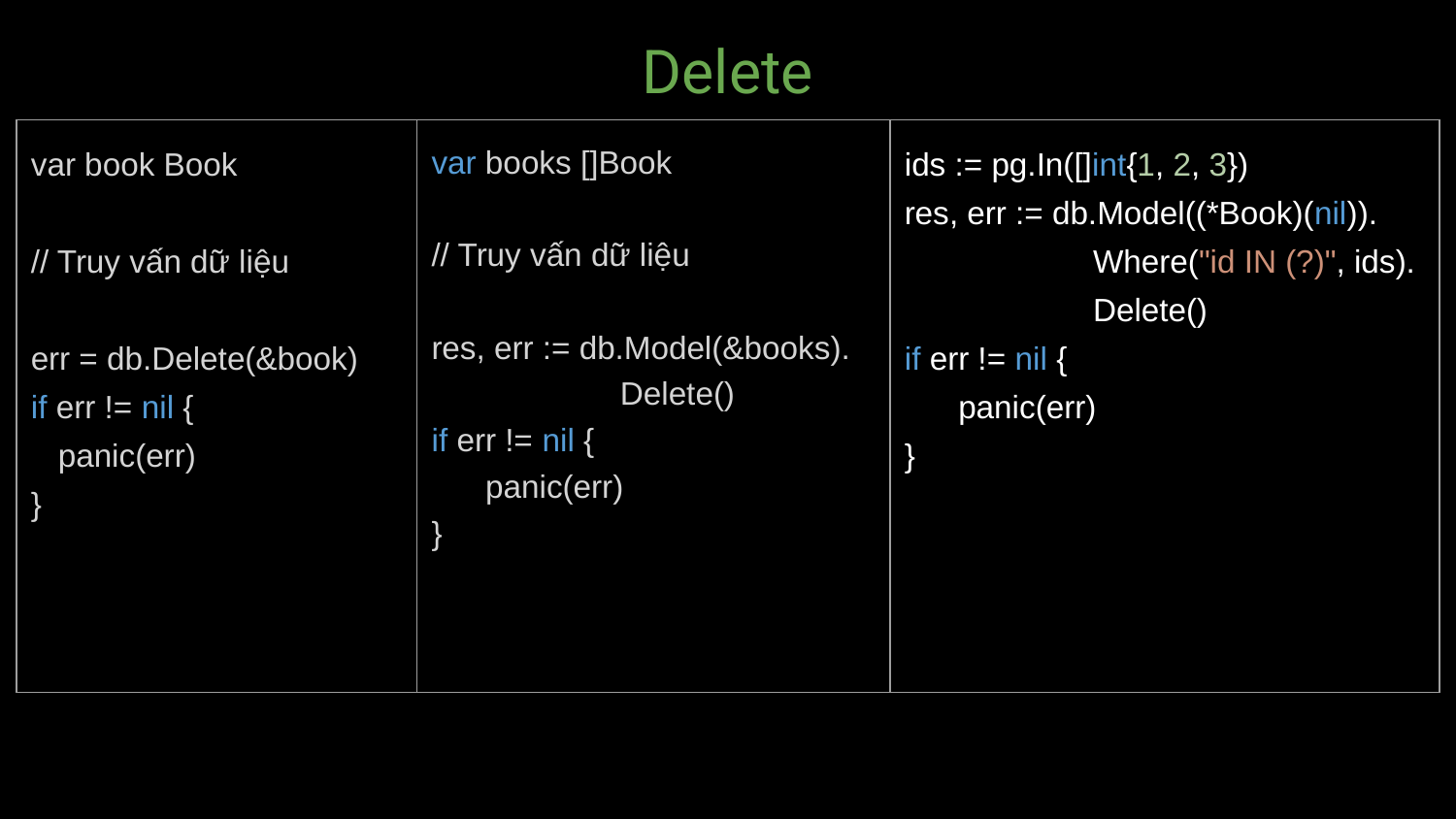

# Delete
| var book Book // Truy vấn dữ liệu err = db.Delete(&book) if err != nil { panic(err) } | var books []Book // Truy vấn dữ liệu res, err := db.Model(&books). Delete() if err != nil { panic(err) } | ids := pg.In([]int{1, 2, 3}) res, err := db.Model((\*Book)(nil)). Where("id IN (?)", ids). Delete() if err != nil { panic(err) } |
| --- | --- | --- |